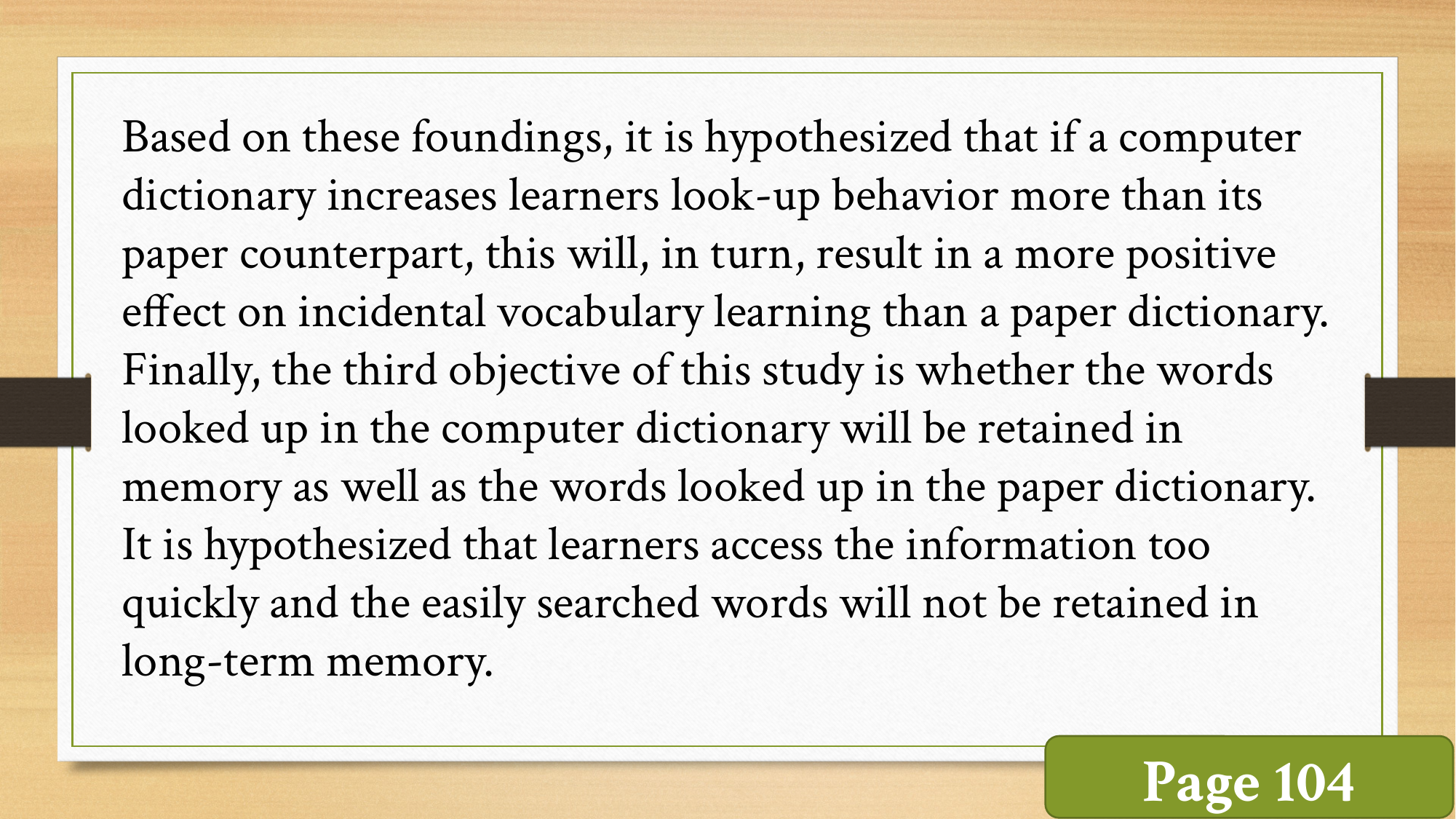

Based on these foundings, it is hypothesized that if a computer dictionary increases learners look-up behavior more than its paper counterpart, this will, in turn, result in a more positive effect on incidental vocabulary learning than a paper dictionary. Finally, the third objective of this study is whether the words looked up in the computer dictionary will be retained in memory as well as the words looked up in the paper dictionary. It is hypothesized that learners access the information too quickly and the easily searched words will not be retained in long-term memory.
Page 104